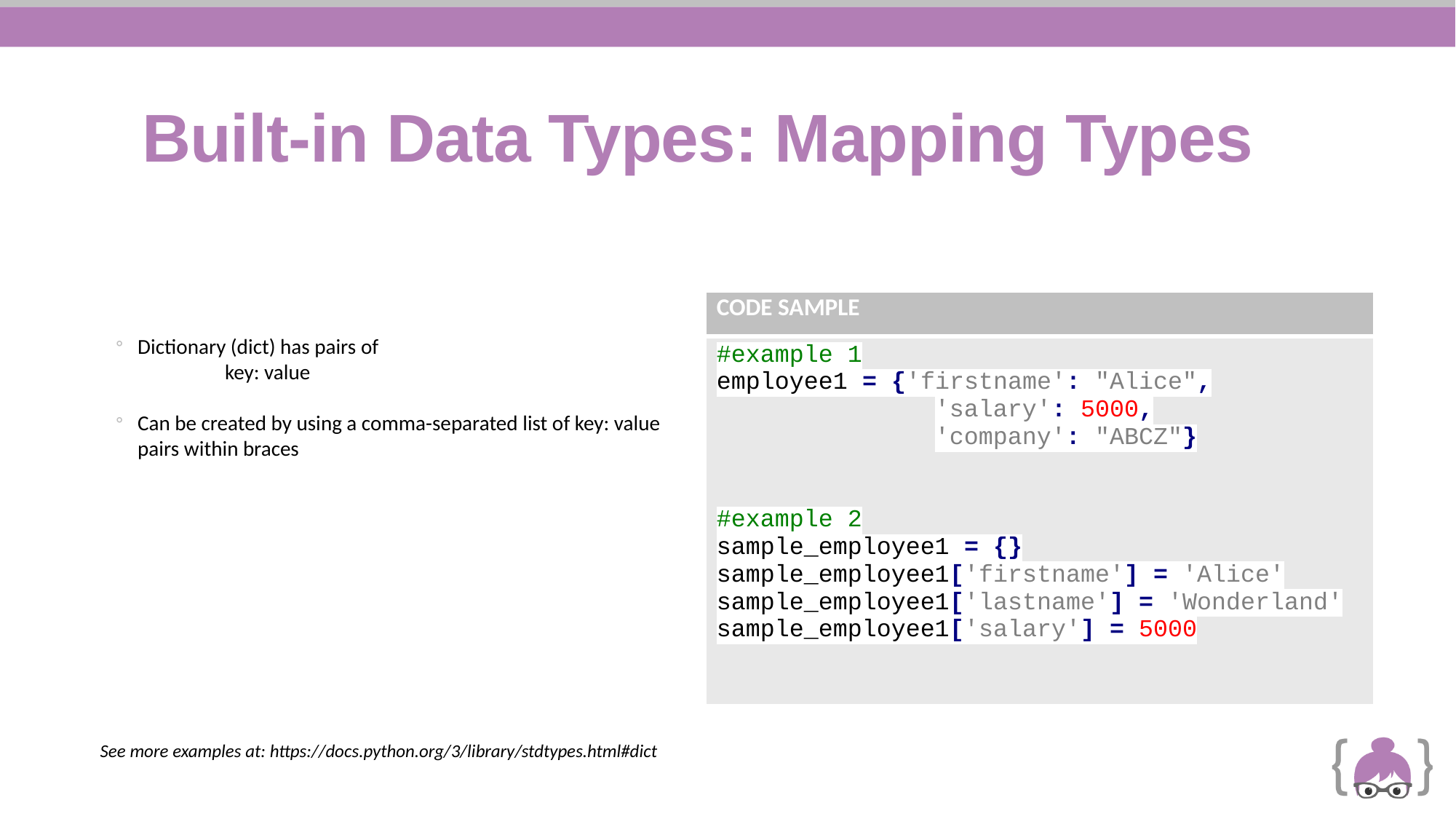

# Built-in Data Types: Mapping Types
| CODE SAMPLE |
| --- |
| #example 1 employee1 = {'firstname': "Alice", 'salary': 5000, 'company': "ABCZ"} #example 2 sample\_employee1 = {} sample\_employee1['firstname'] = 'Alice' sample\_employee1['lastname'] = 'Wonderland' sample\_employee1['salary'] = 5000 |
Dictionary (dict) has pairs of
	key: value

Can be created by using a comma-separated list of key: value pairs within braces

See more examples at: https://docs.python.org/3/library/stdtypes.html#dict